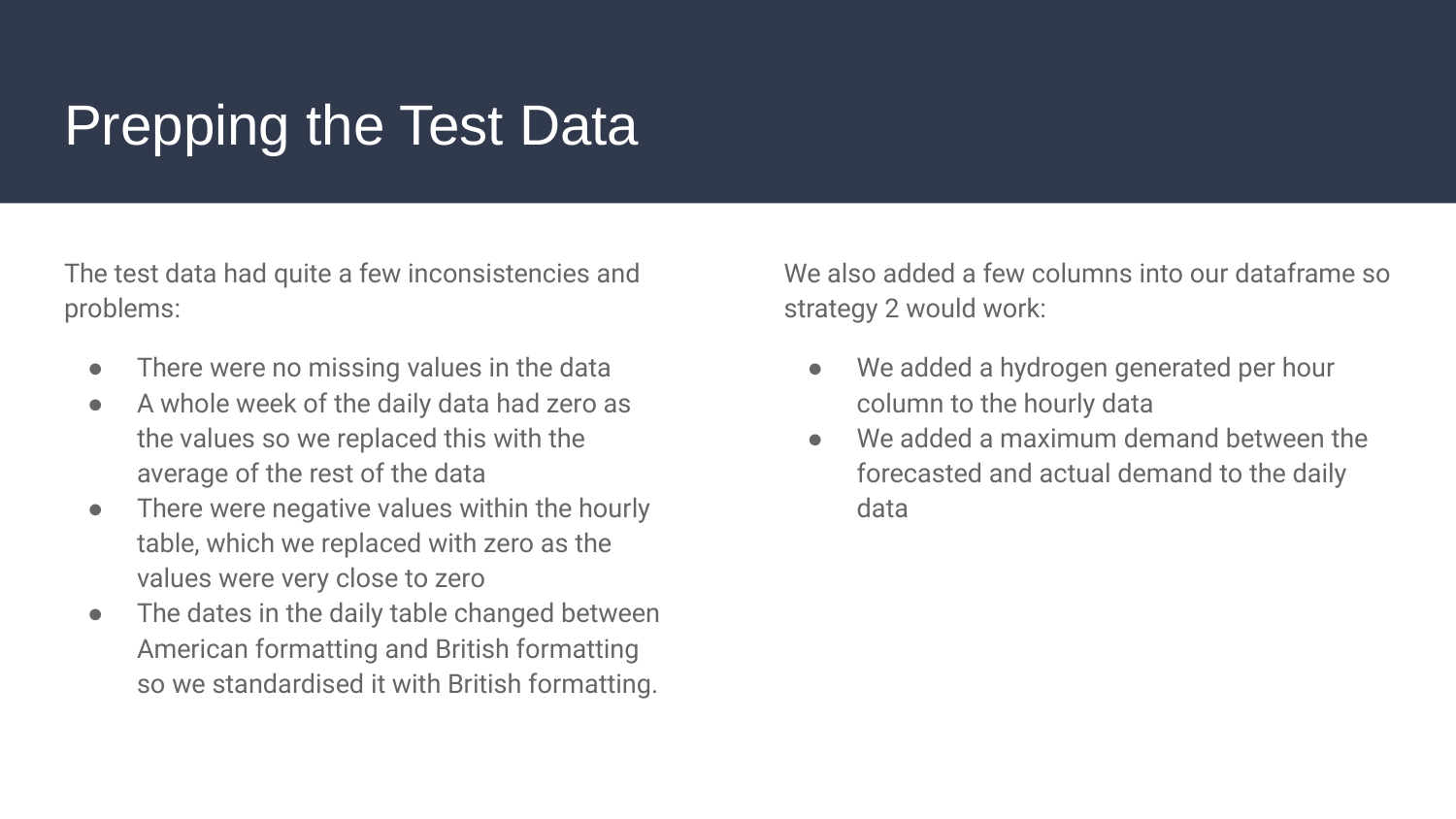

# Prepping the Test Data
The test data had quite a few inconsistencies and problems:
There were no missing values in the data
A whole week of the daily data had zero as the values so we replaced this with the average of the rest of the data
There were negative values within the hourly table, which we replaced with zero as the values were very close to zero
The dates in the daily table changed between American formatting and British formatting so we standardised it with British formatting.
We also added a few columns into our dataframe so strategy 2 would work:
We added a hydrogen generated per hour column to the hourly data
We added a maximum demand between the forecasted and actual demand to the daily data